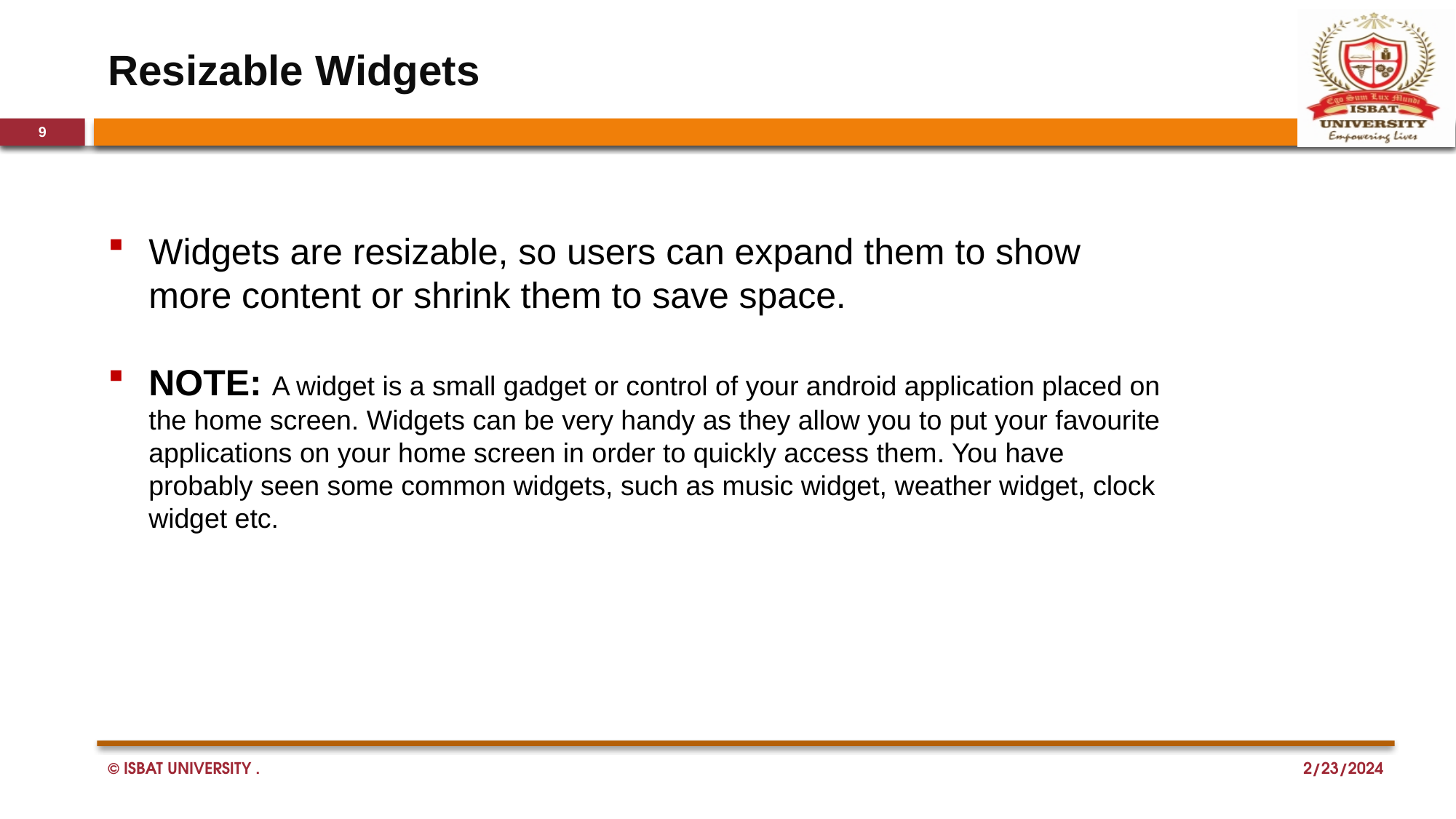

# Resizable Widgets
9
Widgets are resizable, so users can expand them to show more content or shrink them to save space.

NOTE: A widget is a small gadget or control of your android application placed on the home screen. Widgets can be very handy as they allow you to put your favourite applications on your home screen in order to quickly access them. You have probably seen some common widgets, such as music widget, weather widget, clock widget etc.